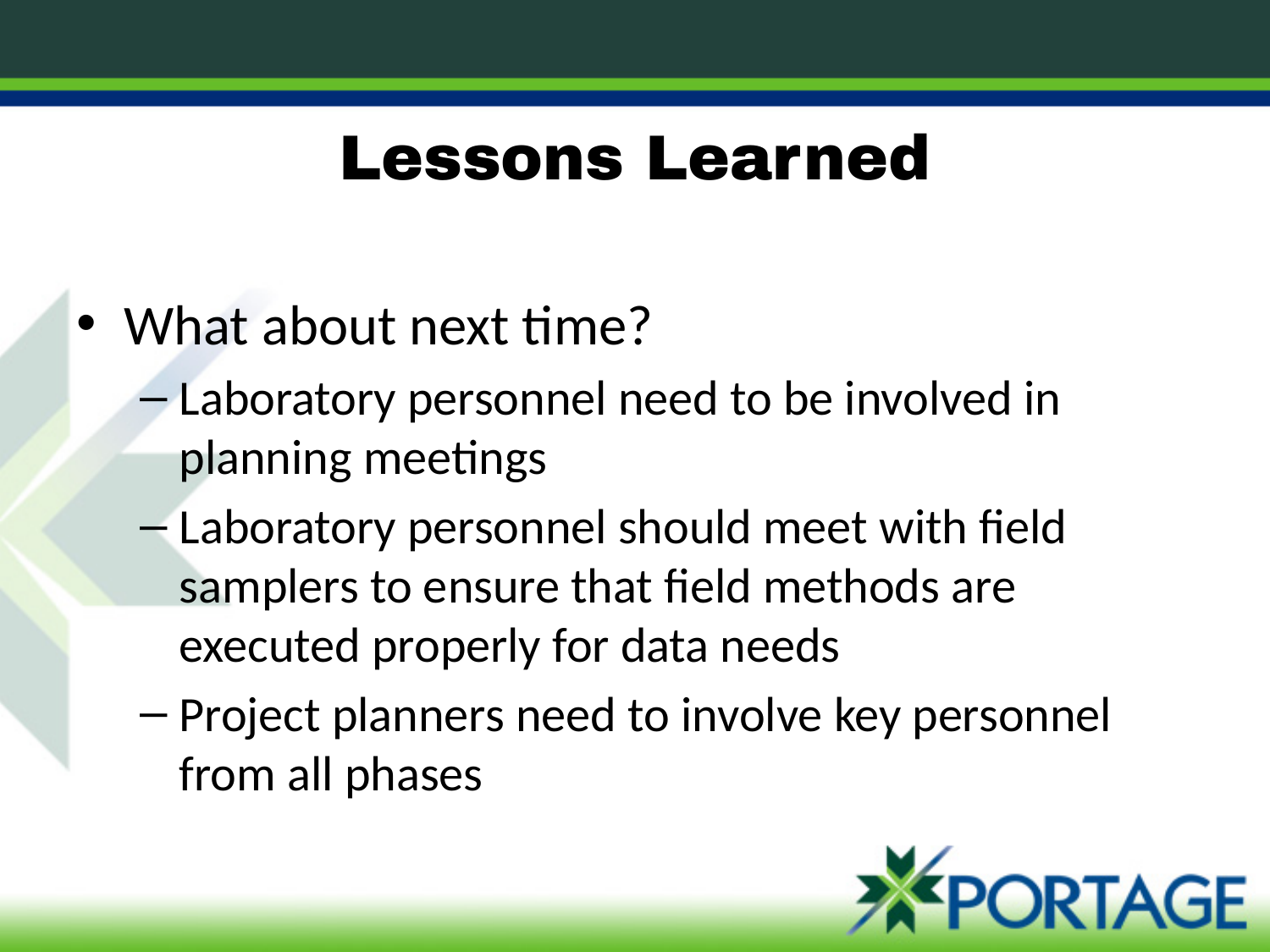

# Lessons Learned
What about next time?
Laboratory personnel need to be involved in planning meetings
Laboratory personnel should meet with field samplers to ensure that field methods are executed properly for data needs
Project planners need to involve key personnel from all phases